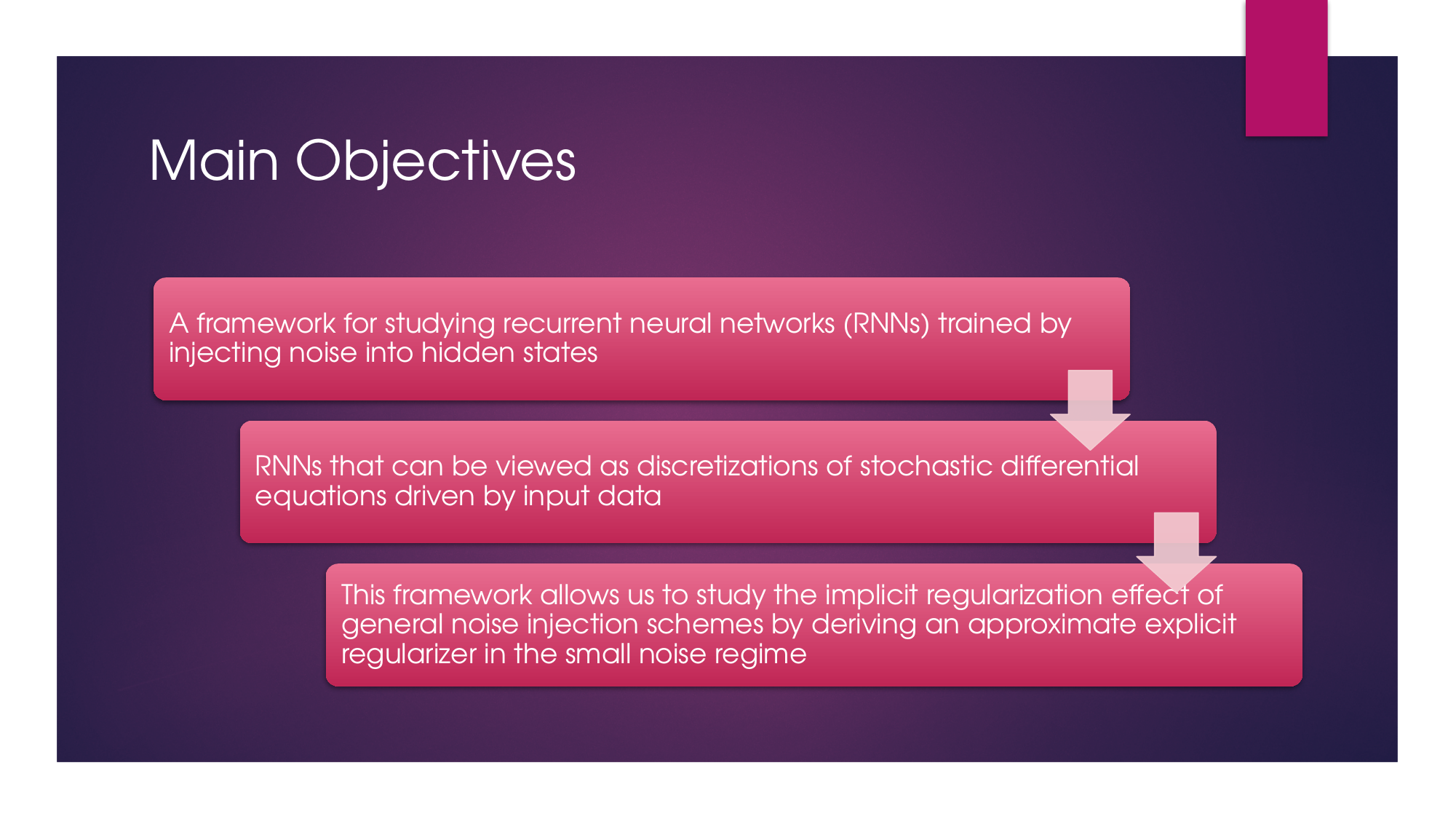

# Main Objectives
A framework for studying recurrent neural networks (RNNs) trained by injecting noise into hidden states
RNNs that can be viewed as discretizations of stochastic differential equations driven by input data
This framework allows us to study the implicit regularization effect of general noise injection schemes by deriving an approximate explicit regularizer in the small noise regime